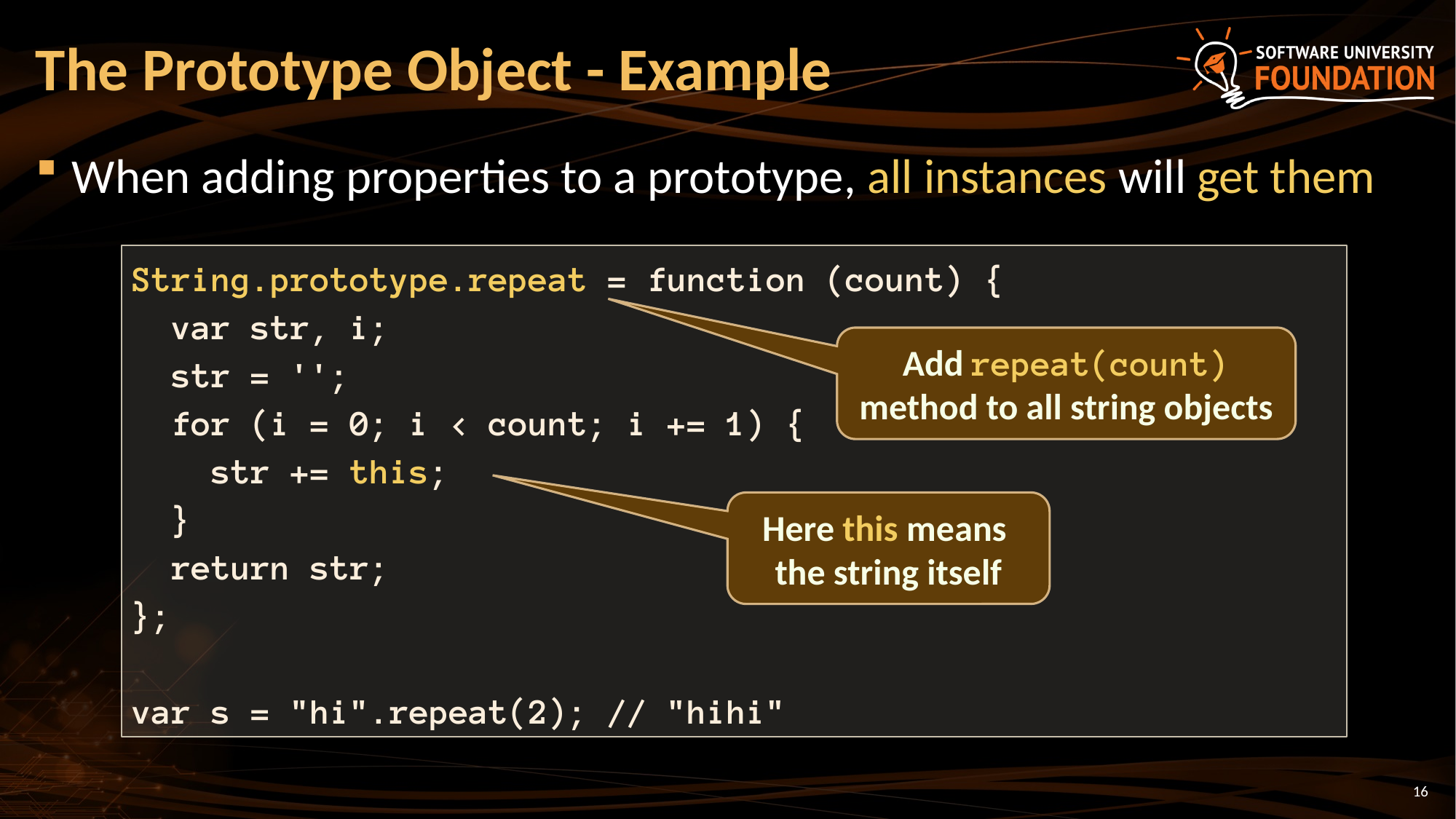

# The Prototype Object - Example
When adding properties to a prototype, all instances will get them
String.prototype.repeat = function (count) {
  var str, i;
  str = '';
  for (i = 0; i < count; i += 1) {
    str += this;
  }
  return str;
};

var s = "hi".repeat(2); // "hihi"
Add repeat(count) method to all string objects
Here this means
the string itself
16